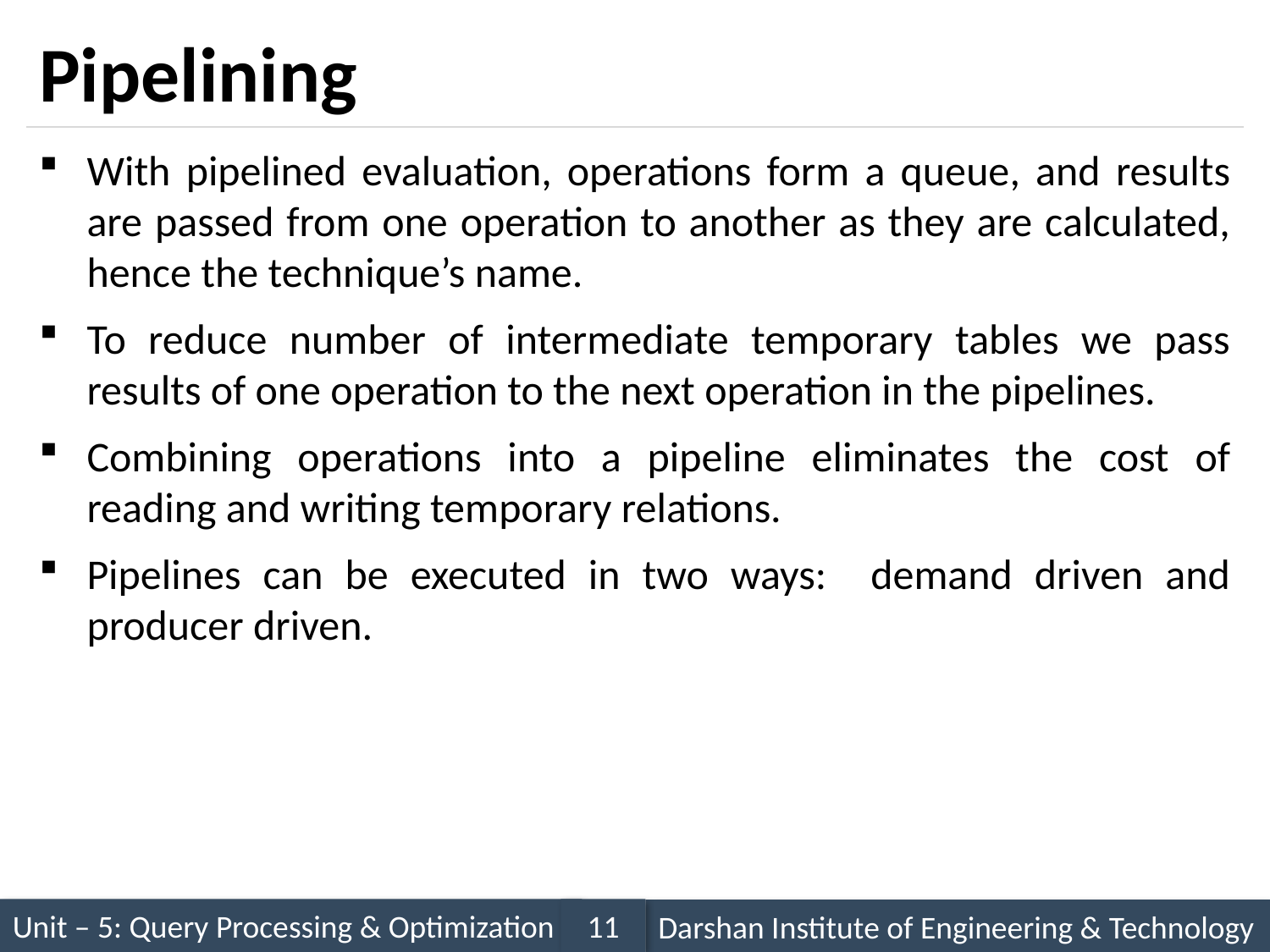

# Pipelining
With pipelined evaluation, operations form a queue, and results are passed from one operation to another as they are calculated, hence the technique’s name.
To reduce number of intermediate temporary tables we pass results of one operation to the next operation in the pipelines.
Combining operations into a pipeline eliminates the cost of reading and writing temporary relations.
Pipelines can be executed in two ways:  demand driven and producer driven.